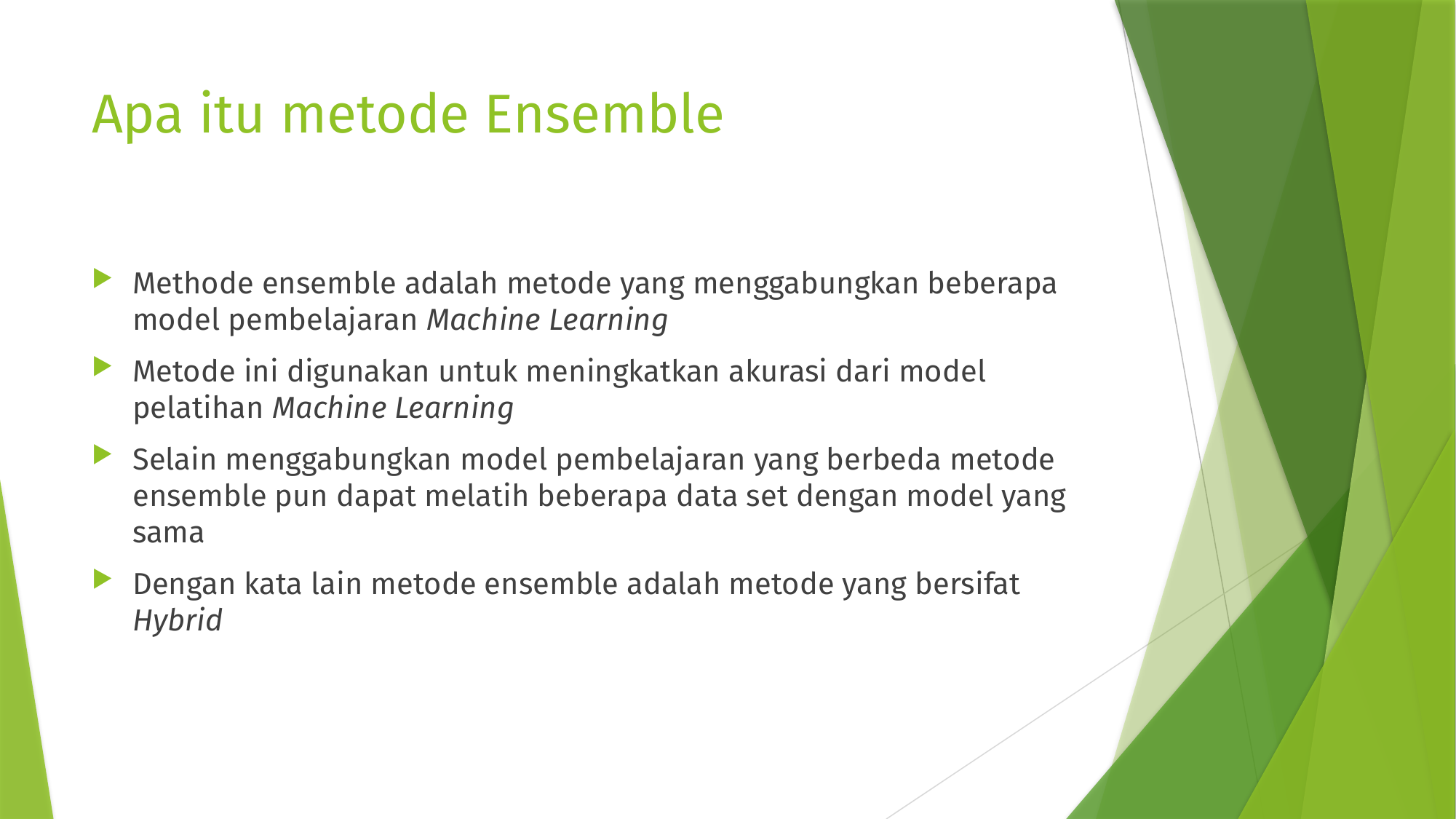

# Apa itu metode Ensemble
Methode ensemble adalah metode yang menggabungkan beberapa model pembelajaran Machine Learning
Metode ini digunakan untuk meningkatkan akurasi dari model pelatihan Machine Learning
Selain menggabungkan model pembelajaran yang berbeda metode ensemble pun dapat melatih beberapa data set dengan model yang sama
Dengan kata lain metode ensemble adalah metode yang bersifat Hybrid